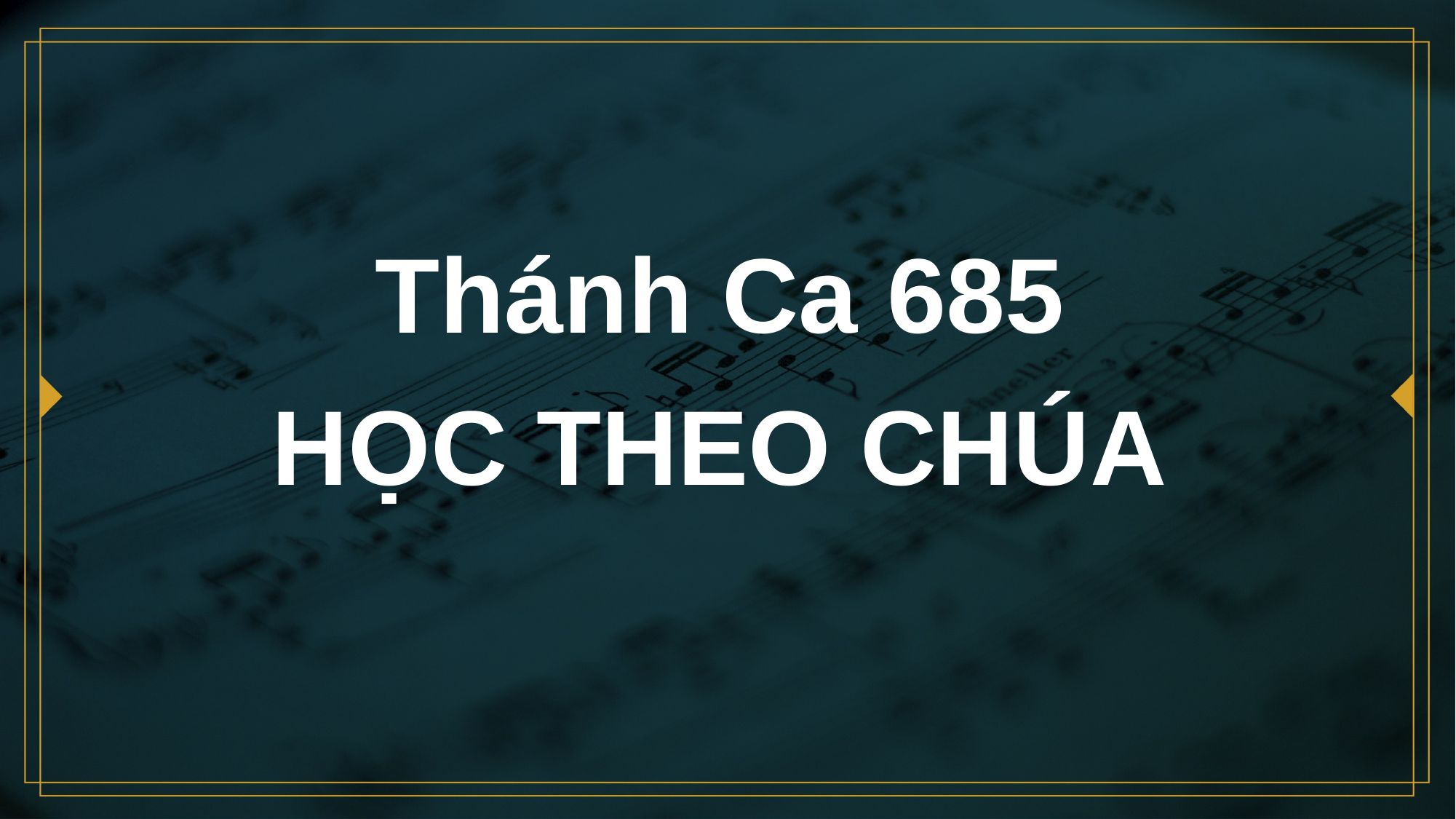

# Thánh Ca 685 HỌC THEO CHÚA